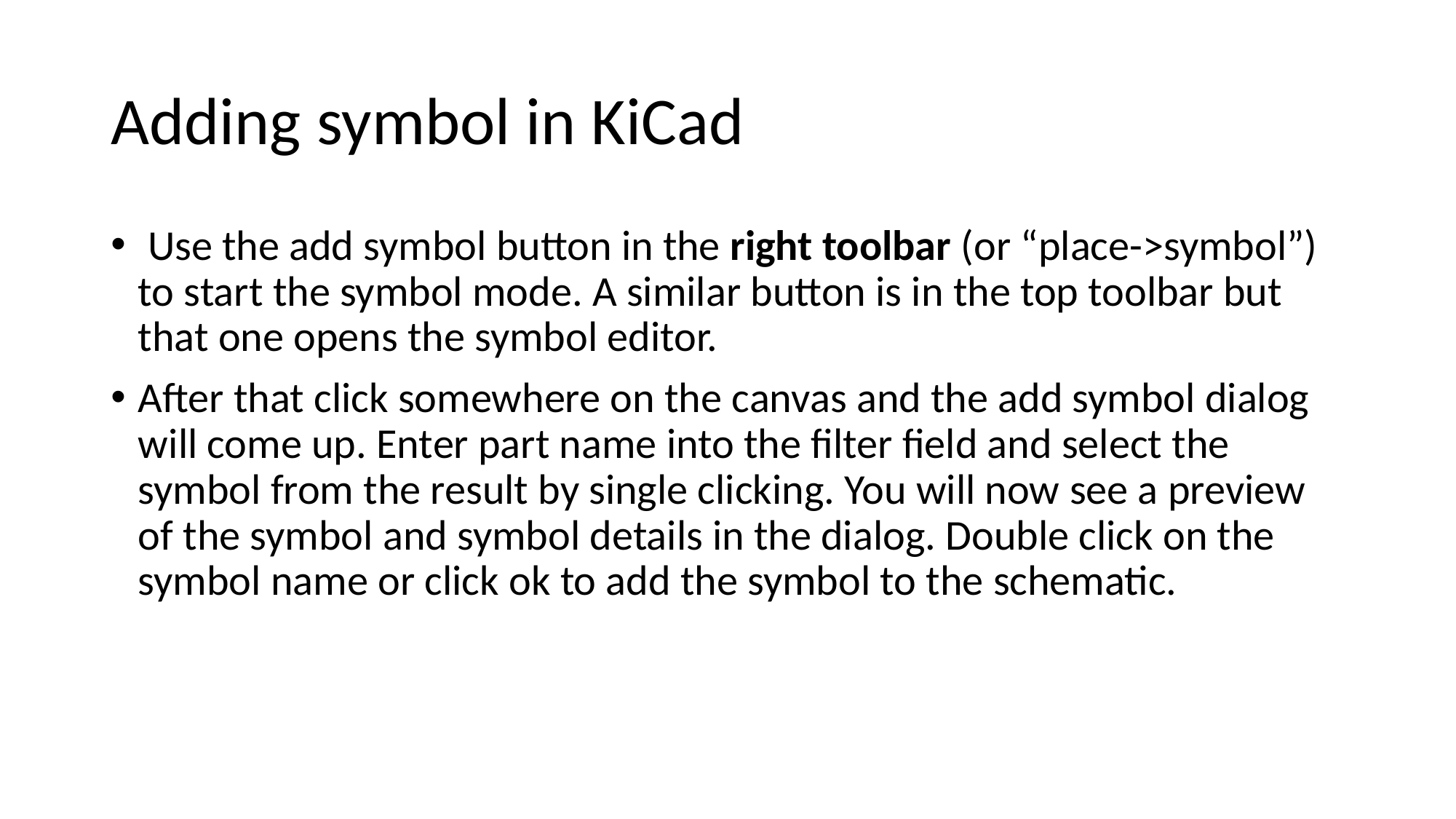

# Adding symbol in KiCad
 Use the add symbol button in the right toolbar (or “place->symbol”) to start the symbol mode. A similar button is in the top toolbar but that one opens the symbol editor.
After that click somewhere on the canvas and the add symbol dialog will come up. Enter part name into the filter field and select the symbol from the result by single clicking. You will now see a preview of the symbol and symbol details in the dialog. Double click on the symbol name or click ok to add the symbol to the schematic.